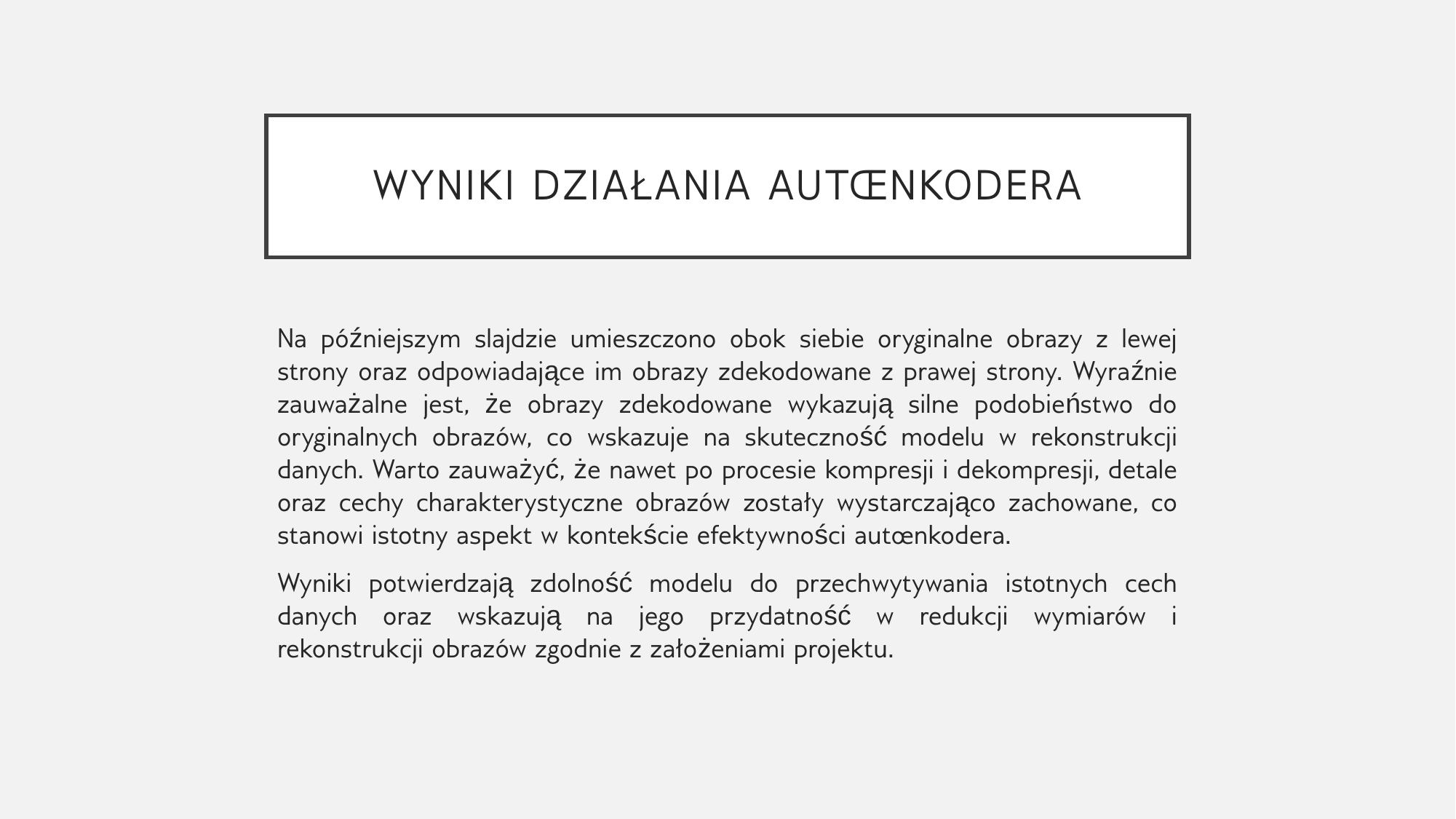

# WYNIKI DZIAŁANIA AUTOENKODERA
Na późniejszym slajdzie umieszczono obok siebie oryginalne obrazy z lewej strony oraz odpowiadające im obrazy zdekodowane z prawej strony. Wyraźnie zauważalne jest, że obrazy zdekodowane wykazują silne podobieństwo do oryginalnych obrazów, co wskazuje na skuteczność modelu w rekonstrukcji danych. Warto zauważyć, że nawet po procesie kompresji i dekompresji, detale oraz cechy charakterystyczne obrazów zostały wystarczająco zachowane, co stanowi istotny aspekt w kontekście efektywności autoenkodera.
Wyniki potwierdzają zdolność modelu do przechwytywania istotnych cech danych oraz wskazują na jego przydatność w redukcji wymiarów i rekonstrukcji obrazów zgodnie z założeniami projektu.